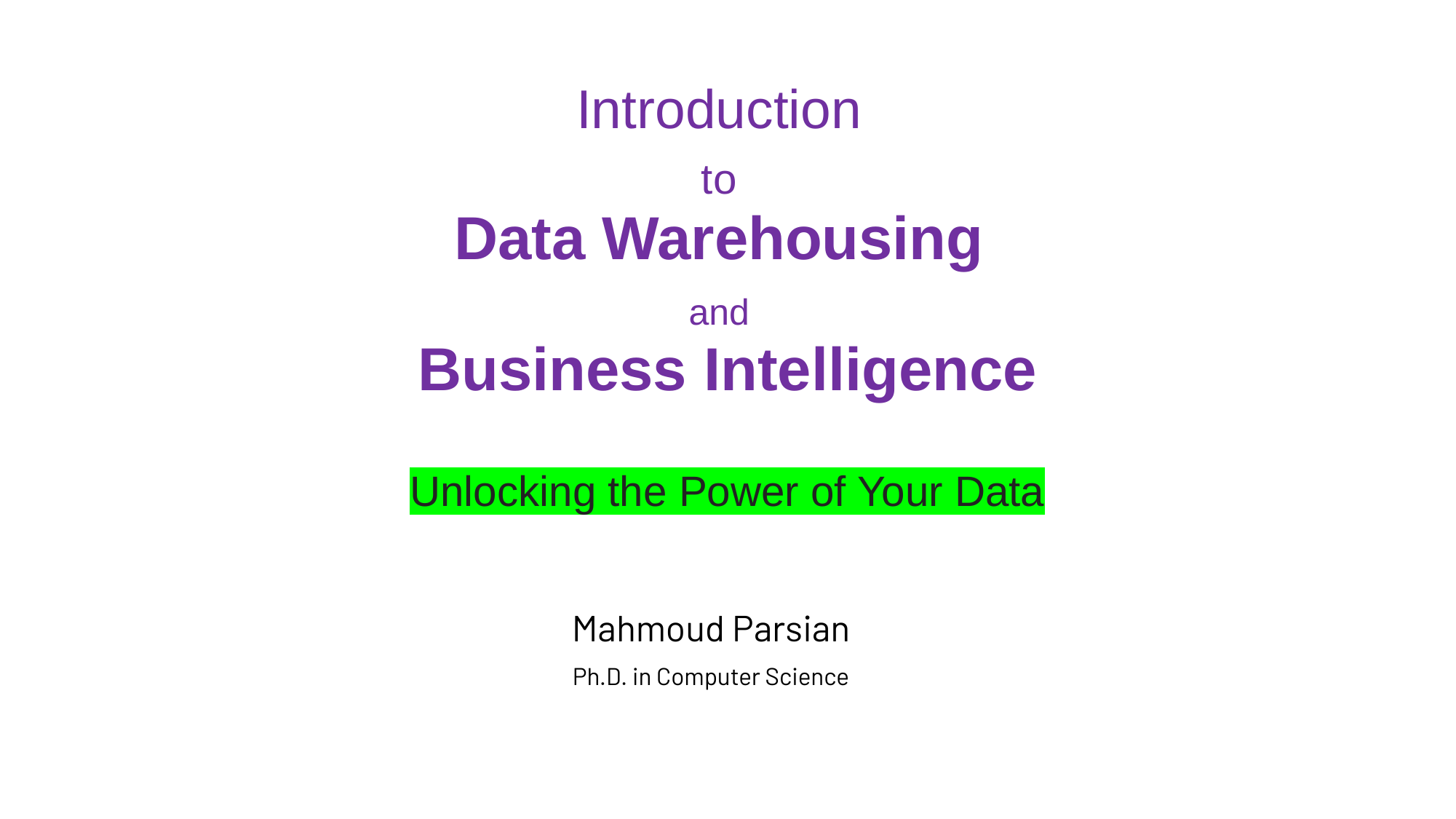

# Introduction to Data Warehousing and Business Intelligence Unlocking the Power of Your Data

Mahmoud Parsian
Ph.D. in Computer Science